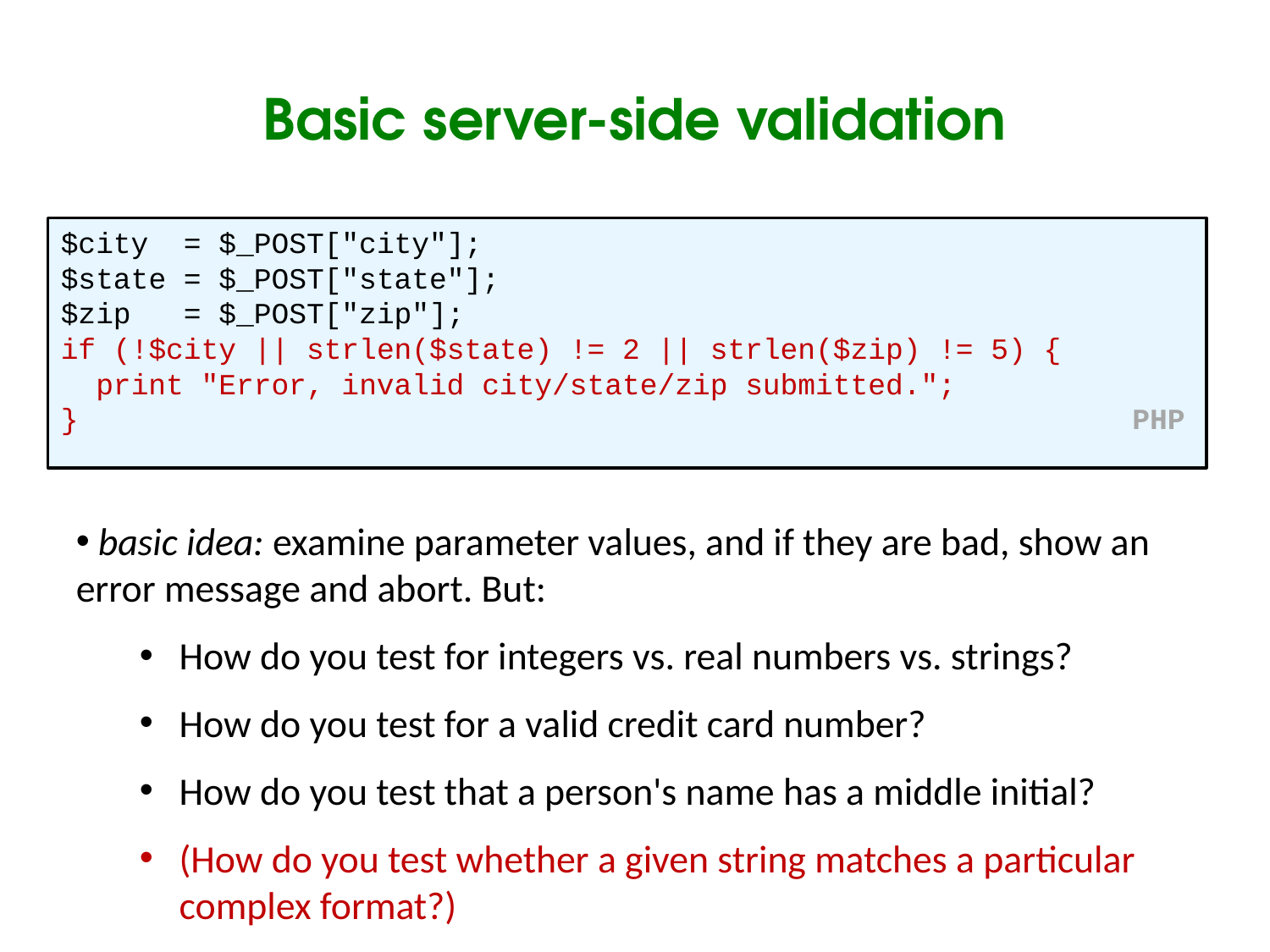

# Basic server-side validation
$city  = $_POST["city"];
$state = $_POST["state"];
$zip   = $_POST["zip"];
if (!$city || strlen($state) != 2 || strlen($zip) != 5) {
  print "Error, invalid city/state/zip submitted.";
}                                                            PHP
 basic idea: examine parameter values, and if they are bad, show an error message and abort. But:
How do you test for integers vs. real numbers vs. strings?
How do you test for a valid credit card number?
How do you test that a person's name has a middle initial?
(How do you test whether a given string matches a particular complex format?)